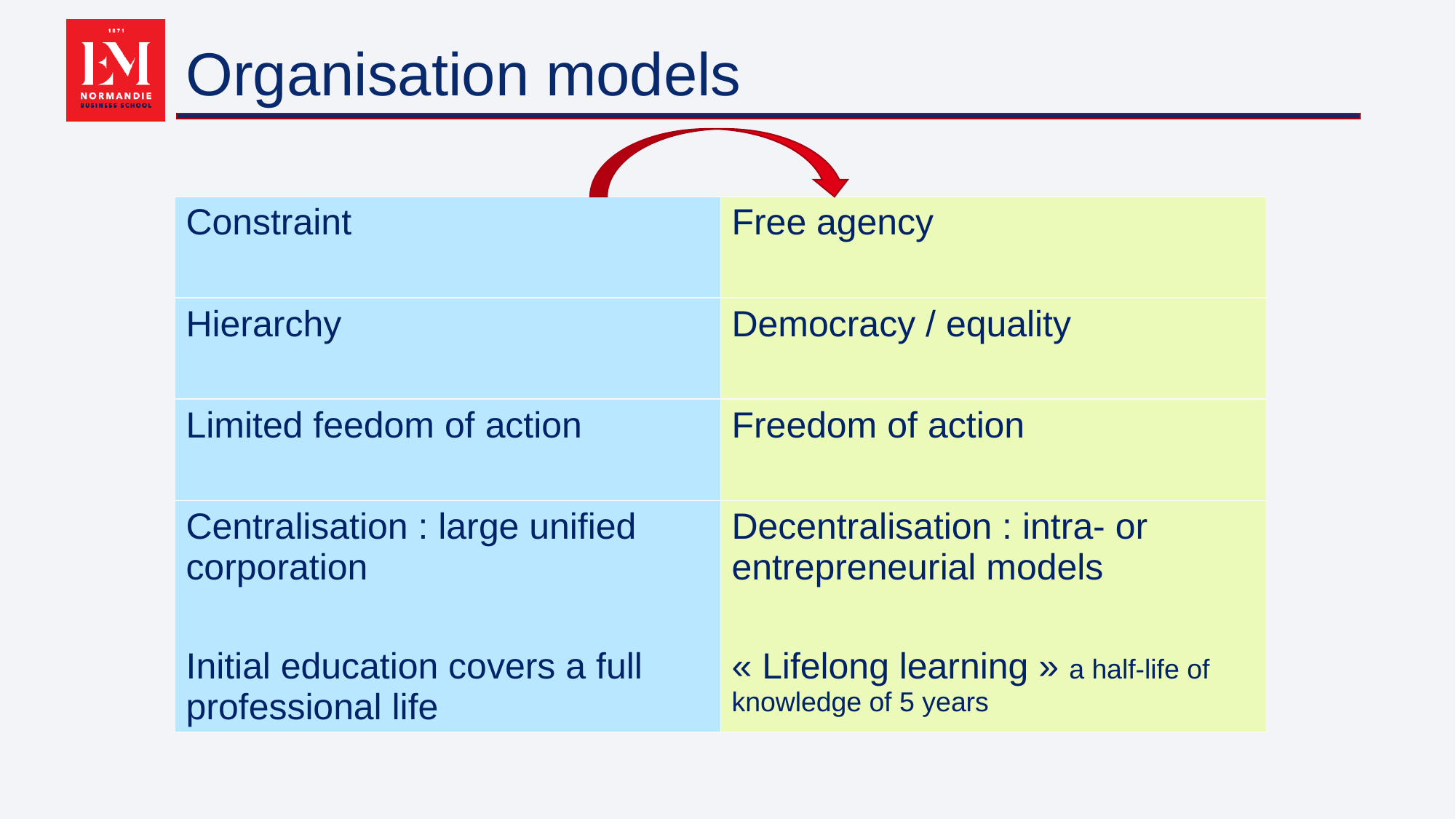

# Organisation models

| Constraint | Free agency |
| --- | --- |
| Hierarchy | Democracy / equality |
| Limited feedom of action | Freedom of action |
| Centralisation : large unified corporation Initial education covers a full professional life | Decentralisation : intra- or entrepreneurial models « Lifelong learning » a half-life of knowledge of 5 years |